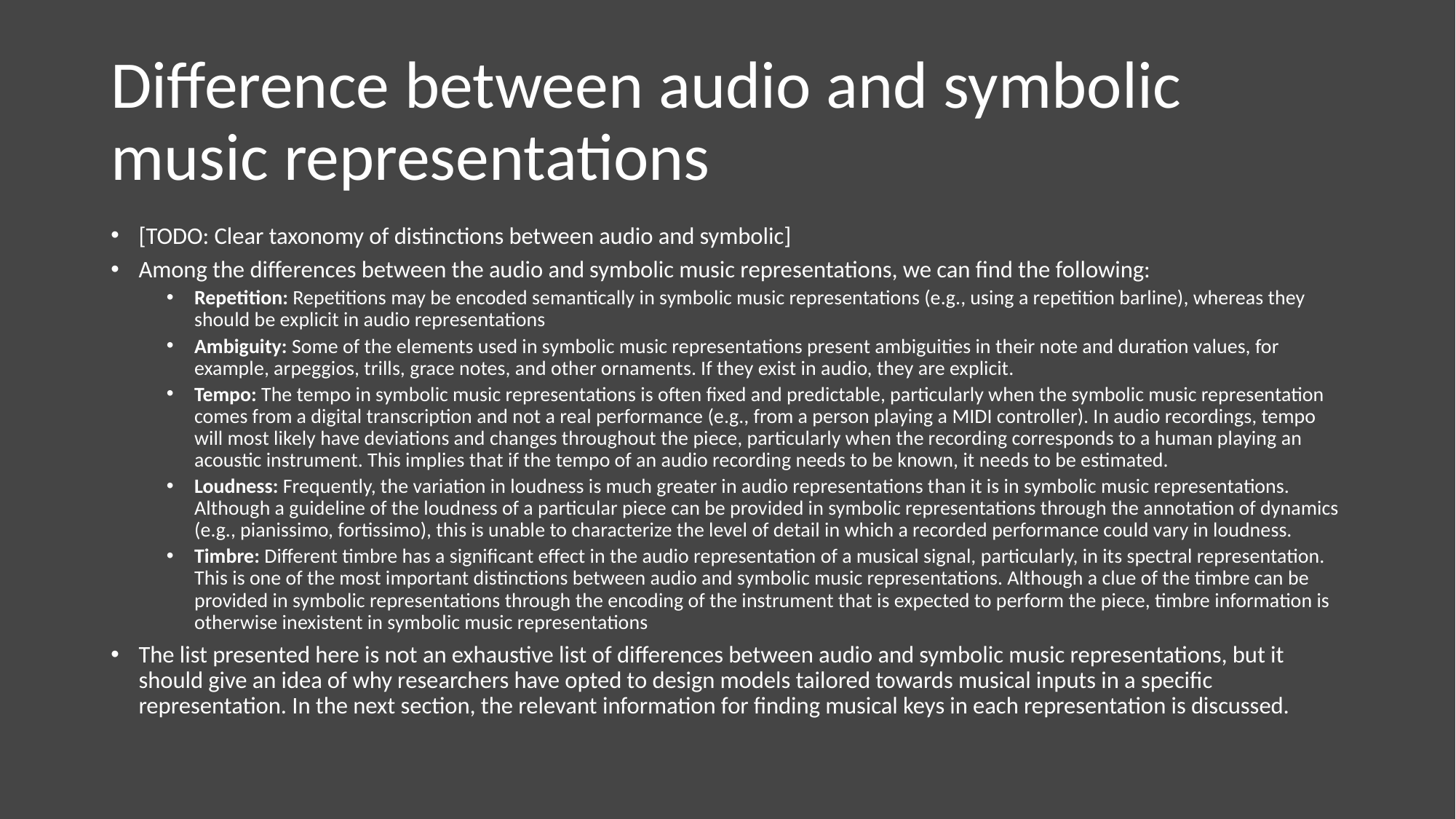

# Difference between audio and symbolic music representations
[TODO: Clear taxonomy of distinctions between audio and symbolic]
Among the differences between the audio and symbolic music representations, we can find the following:
Repetition: Repetitions may be encoded semantically in symbolic music representations (e.g., using a repetition barline), whereas they should be explicit in audio representations
Ambiguity: Some of the elements used in symbolic music representations present ambiguities in their note and duration values, for example, arpeggios, trills, grace notes, and other ornaments. If they exist in audio, they are explicit.
Tempo: The tempo in symbolic music representations is often fixed and predictable, particularly when the symbolic music representation comes from a digital transcription and not a real performance (e.g., from a person playing a MIDI controller). In audio recordings, tempo will most likely have deviations and changes throughout the piece, particularly when the recording corresponds to a human playing an acoustic instrument. This implies that if the tempo of an audio recording needs to be known, it needs to be estimated.
Loudness: Frequently, the variation in loudness is much greater in audio representations than it is in symbolic music representations. Although a guideline of the loudness of a particular piece can be provided in symbolic representations through the annotation of dynamics (e.g., pianissimo, fortissimo), this is unable to characterize the level of detail in which a recorded performance could vary in loudness.
Timbre: Different timbre has a significant effect in the audio representation of a musical signal, particularly, in its spectral representation. This is one of the most important distinctions between audio and symbolic music representations. Although a clue of the timbre can be provided in symbolic representations through the encoding of the instrument that is expected to perform the piece, timbre information is otherwise inexistent in symbolic music representations
The list presented here is not an exhaustive list of differences between audio and symbolic music representations, but it should give an idea of why researchers have opted to design models tailored towards musical inputs in a specific representation. In the next section, the relevant information for finding musical keys in each representation is discussed.